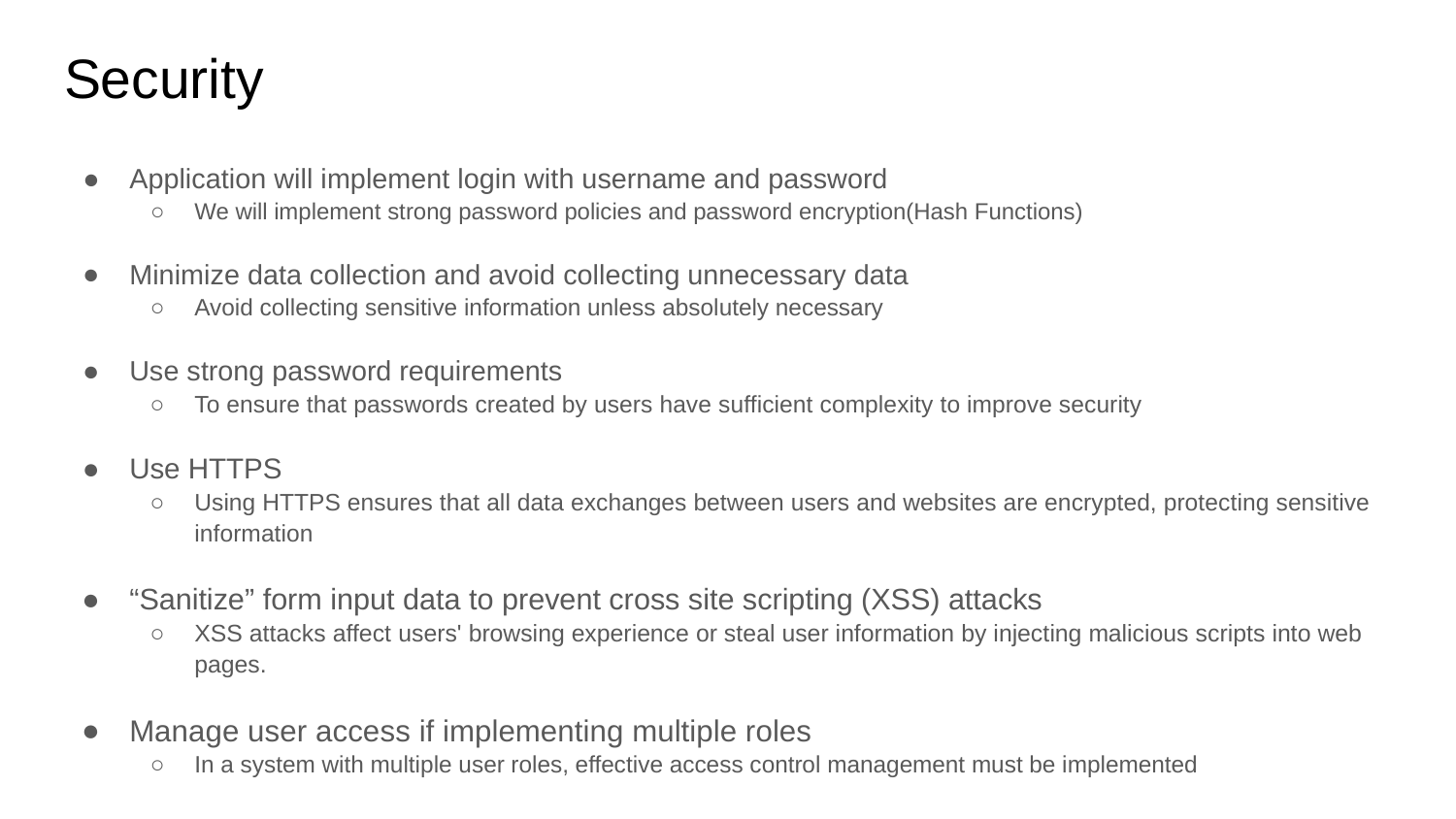

# Security
Application will implement login with username and password
We will implement strong password policies and password encryption(Hash Functions)

Minimize data collection and avoid collecting unnecessary data
Avoid collecting sensitive information unless absolutely necessary

Use strong password requirements
To ensure that passwords created by users have sufficient complexity to improve security

Use HTTPS
Using HTTPS ensures that all data exchanges between users and websites are encrypted, protecting sensitive information

“Sanitize” form input data to prevent cross site scripting (XSS) attacks
XSS attacks affect users' browsing experience or steal user information by injecting malicious scripts into web pages.

Manage user access if implementing multiple roles
In a system with multiple user roles, effective access control management must be implemented